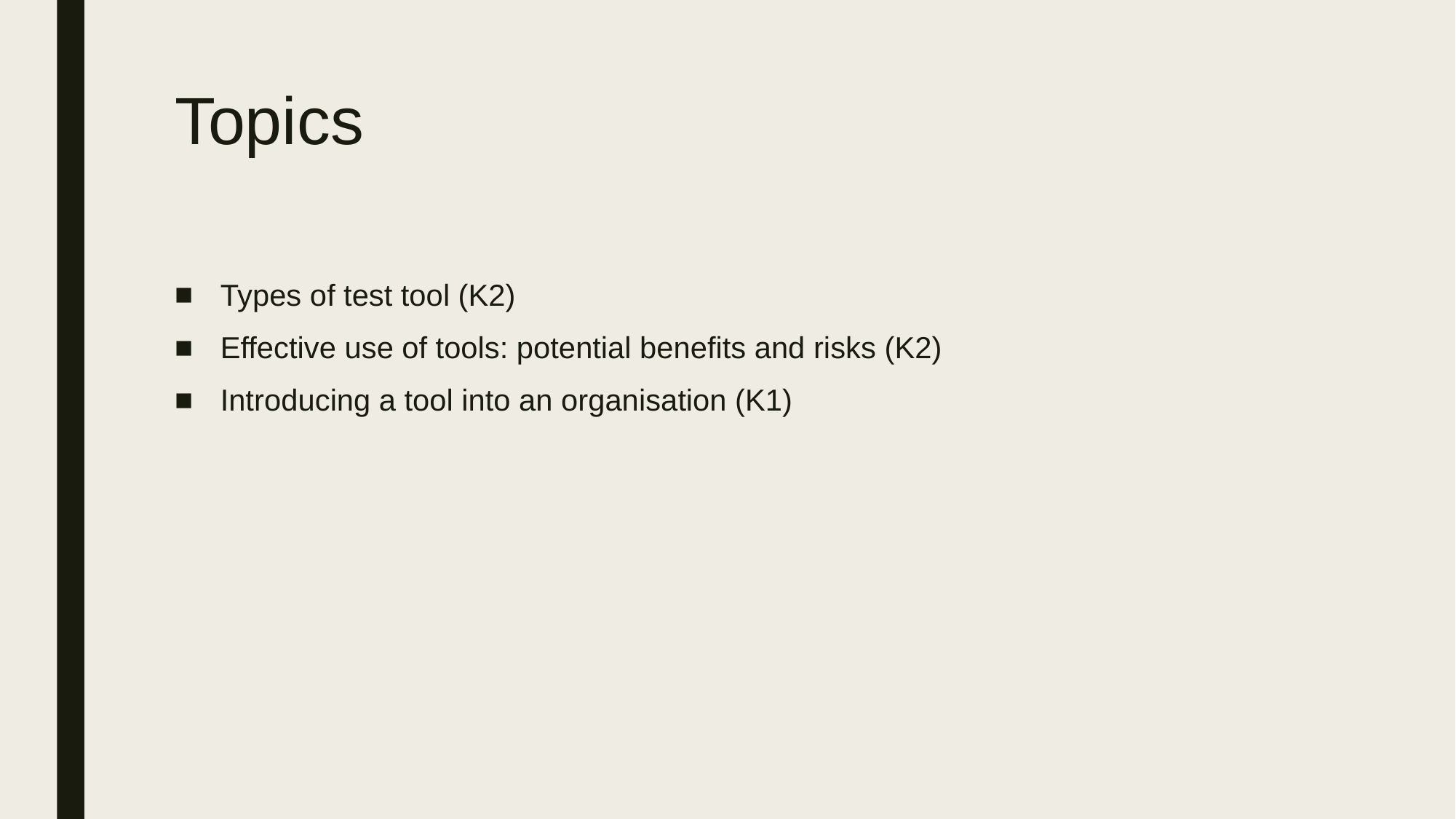

# Topics
Types of test tool (K2)
Effective use of tools: potential benefits and risks (K2)
Introducing a tool into an organisation (K1)